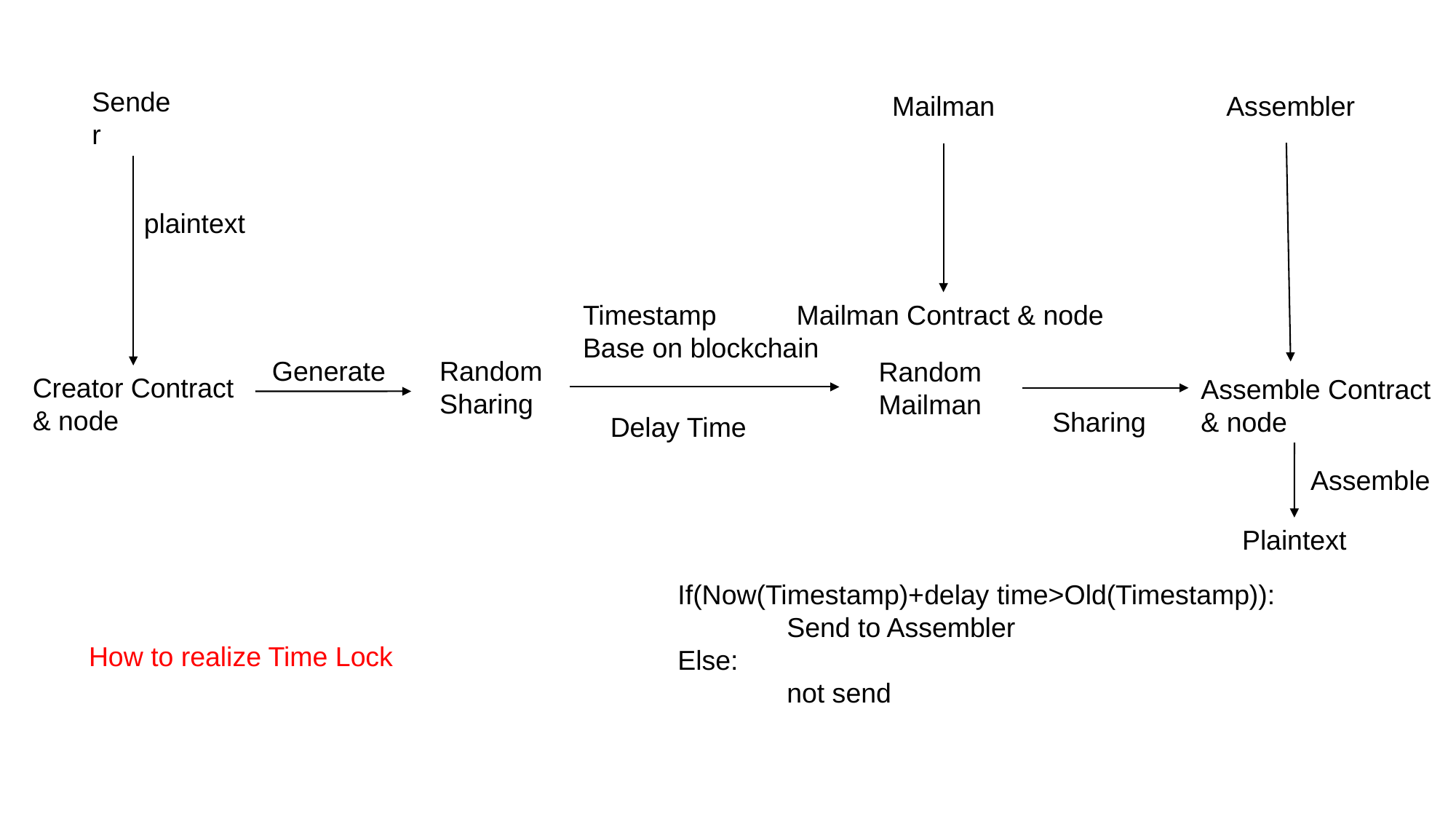

Sender
plaintext
Generate
Random
Sharing
Creator Contract
& node
Mailman
Assembler
Mailman Contract & node
Assemble Contract
& node
Timestamp
Base on blockchain
Random
Mailman
Delay Time
Sharing
Assemble
Plaintext
If(Now(Timestamp)+delay time>Old(Timestamp)):
	Send to Assembler
Else:
	not send
How to realize Time Lock